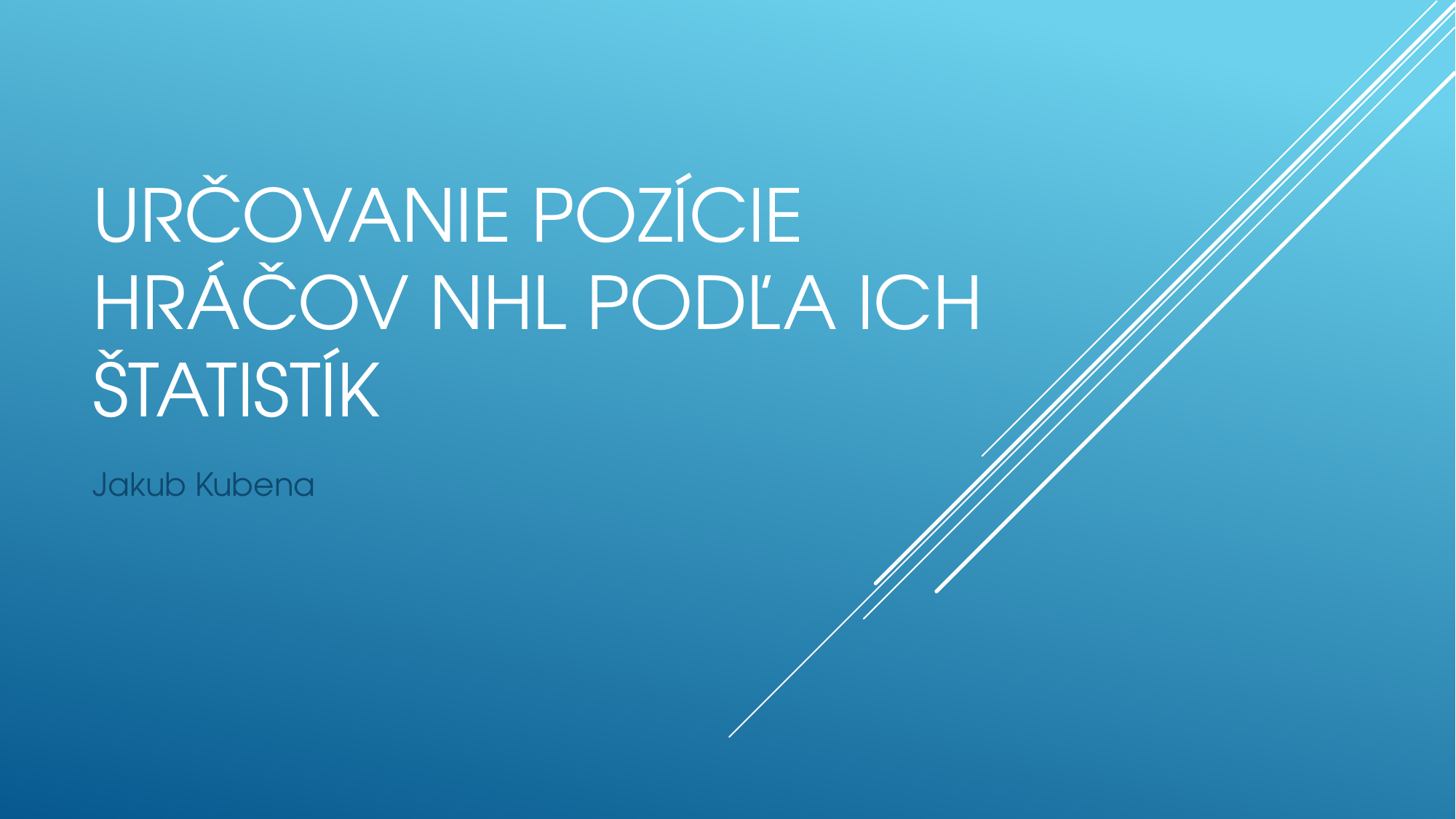

# Určovanie pozície hráčov nhl podľa ich štatistík
Jakub Kubena